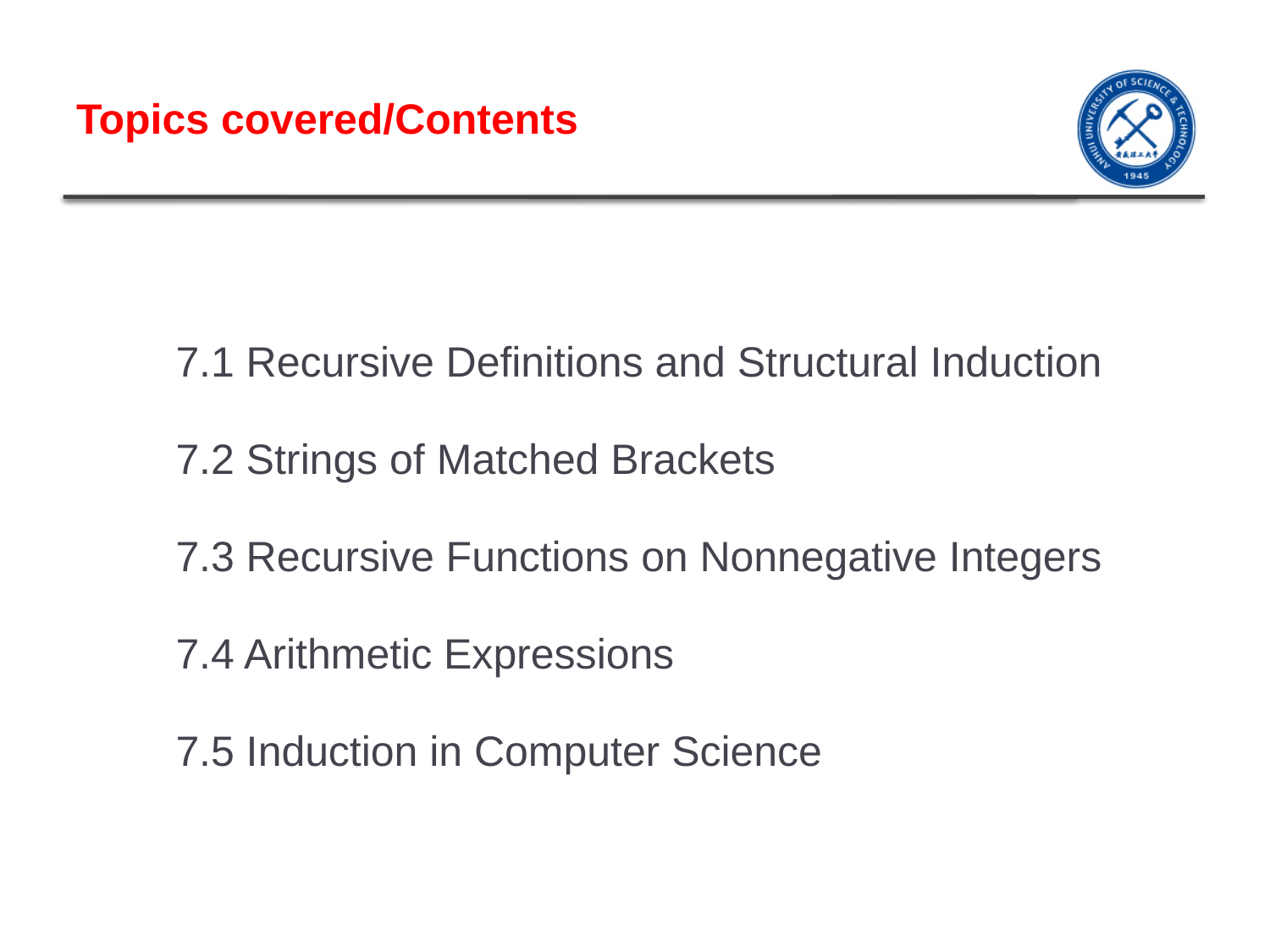

# Topics covered/Contents
7.1 Recursive Definitions and Structural Induction
7.2 Strings of Matched Brackets
7.3 Recursive Functions on Nonnegative Integers
7.4 Arithmetic Expressions
7.5 Induction in Computer Science